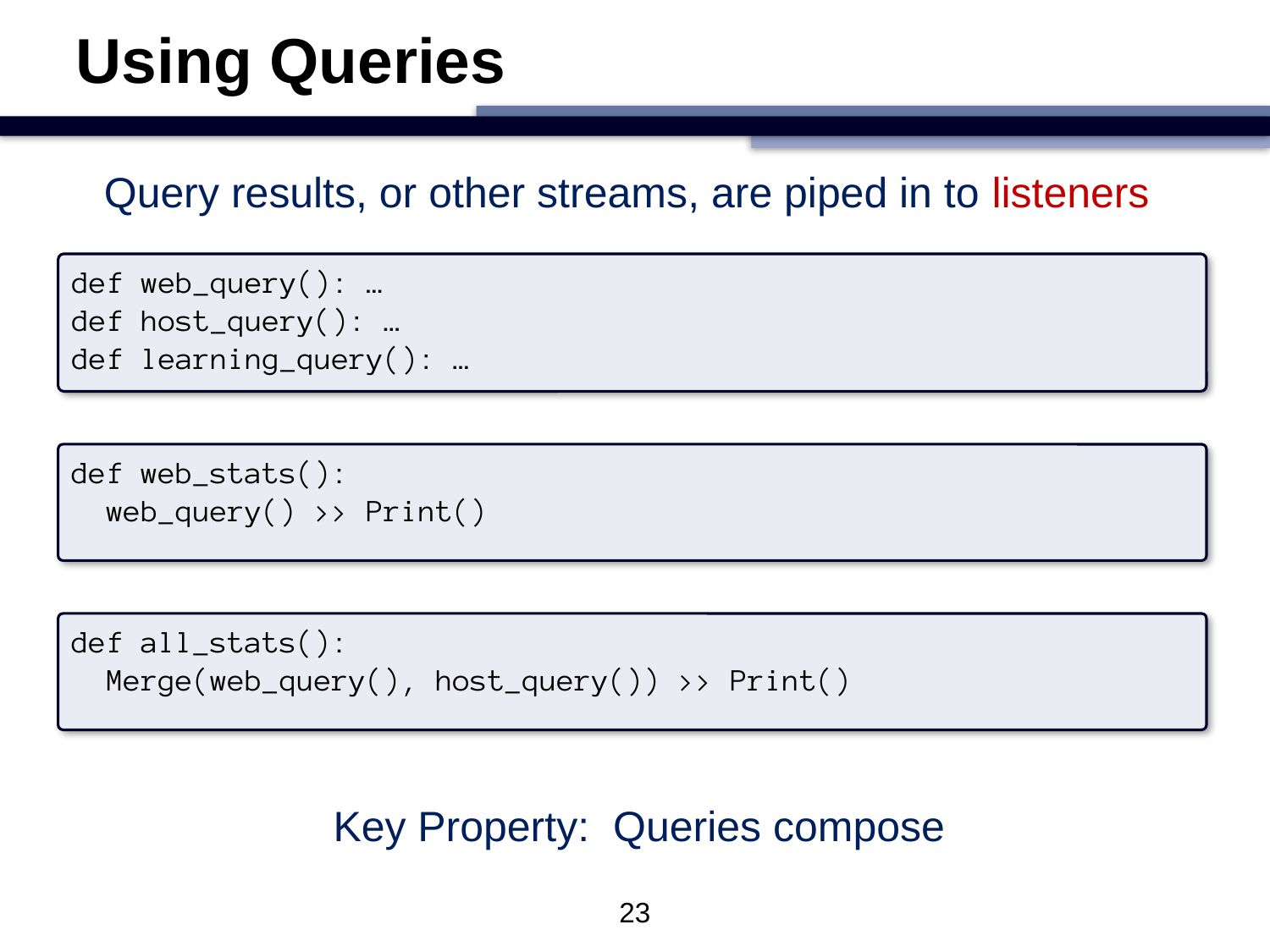

# Using Queries
Query results, or other streams, are piped in to listeners
def web_query(): …
def host_query(): …
def learning_query(): …
def web_stats():
  web_query() >> Print()
def all_stats():
  Merge(web_query(), host_query()) >> Print()
Key Property:  Queries compose
23